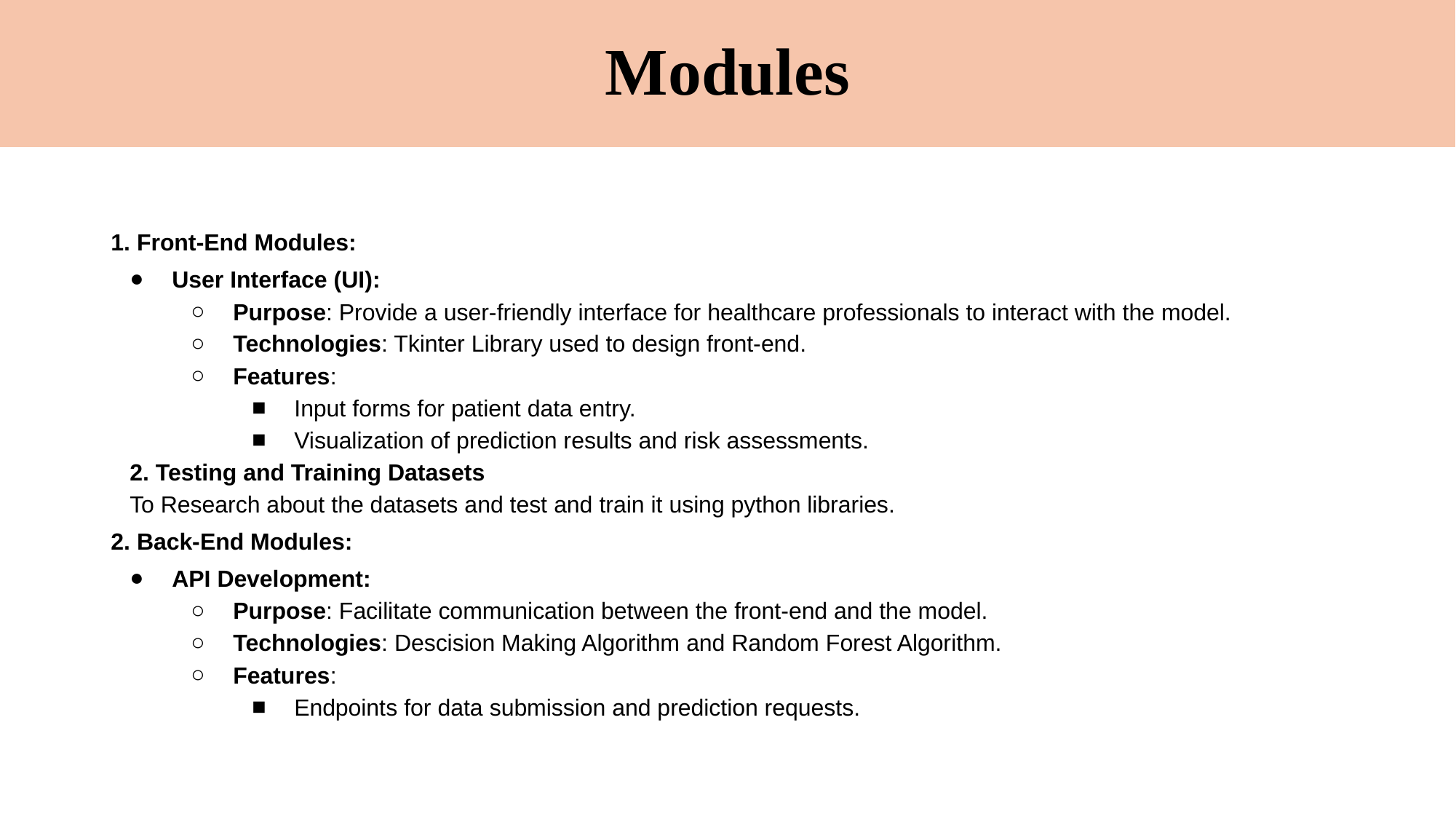

# Modules
1. Front-End Modules:
User Interface (UI):
Purpose: Provide a user-friendly interface for healthcare professionals to interact with the model.
Technologies: Tkinter Library used to design front-end.
Features:
Input forms for patient data entry.
Visualization of prediction results and risk assessments.
2. Testing and Training Datasets
	To Research about the datasets and test and train it using python libraries.
2. Back-End Modules:
API Development:
Purpose: Facilitate communication between the front-end and the model.
Technologies: Descision Making Algorithm and Random Forest Algorithm.
Features:
Endpoints for data submission and prediction requests.